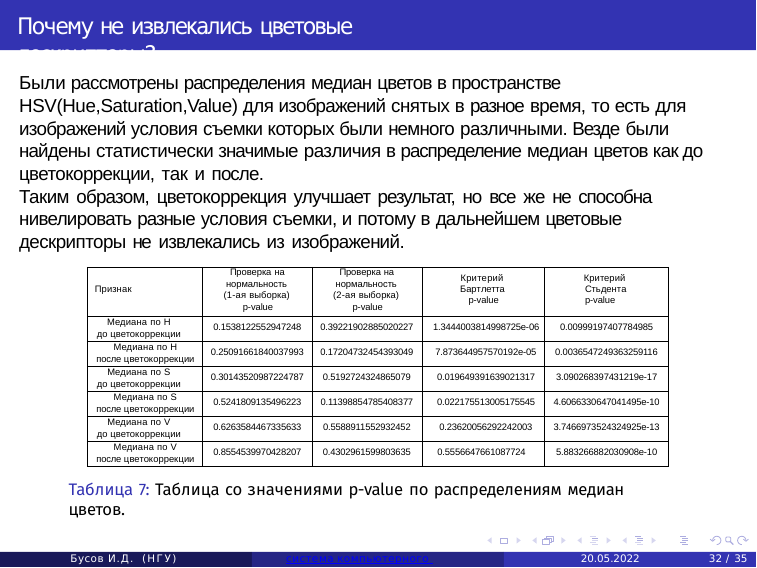

# Почему не извлекались цветовые дескрипторы?
Были рассмотрены распределения медиан цветов в пространстве  HSV(Hue,Saturation,Value) для изображений снятых в разное время, то есть для  изображений условия съемки которых были немного различными. Везде были  найдены статистически значимые различия в распределение медиан цветов как до  цветокоррекции, так и после.
Таким образом, цветокоррекция улучшает результат, но все же не способна  нивелировать разные условия съемки, и потому в дальнейшем цветовые  дескрипторы не извлекались из изображений.
| Признак | Проверка на нормальность (1-ая выборка) p-value | Проверка на нормальность (2-ая выборка) p-value | Критерий Бартлетта p-value | Критерий Стьдента p-value |
| --- | --- | --- | --- | --- |
| Медиана по H до цветокоррекции | 0.1538122552947248 | 0.39221902885020227 | 1.3444003814998725e-06 | 0.00999197407784985 |
| Медиана по H после цветокоррекции | 0.25091661840037993 | 0.17204732454393049 | 7.873644957570192e-05 | 0.0036547249363259116 |
| Медиана по S до цветокоррекции | 0.30143520987224787 | 0.5192724324865079 | 0.019649391639021317 | 3.090268397431219e-17 |
| Медиана по S после цветокоррекции | 0.5241809135496223 | 0.11398854785408377 | 0.022175513005175545 | 4.6066330647041495e-10 |
| Медиана по V до цветокоррекции | 0.6263584467335633 | 0.5588911552932452 | 0.23620056292242003 | 3.7466973524324925e-13 |
| Медиана по V после цветокоррекции | 0.8554539970428207 | 0.4302961599803635 | 0.5556647661087724 | 5.883266882030908e-10 |
Таблица 7: Таблица со значениями p-value по распределениям медиан цветов.
Бусов И.Д. (НГУ)
система компьютерного зрения
20.05.2022
32 / 35